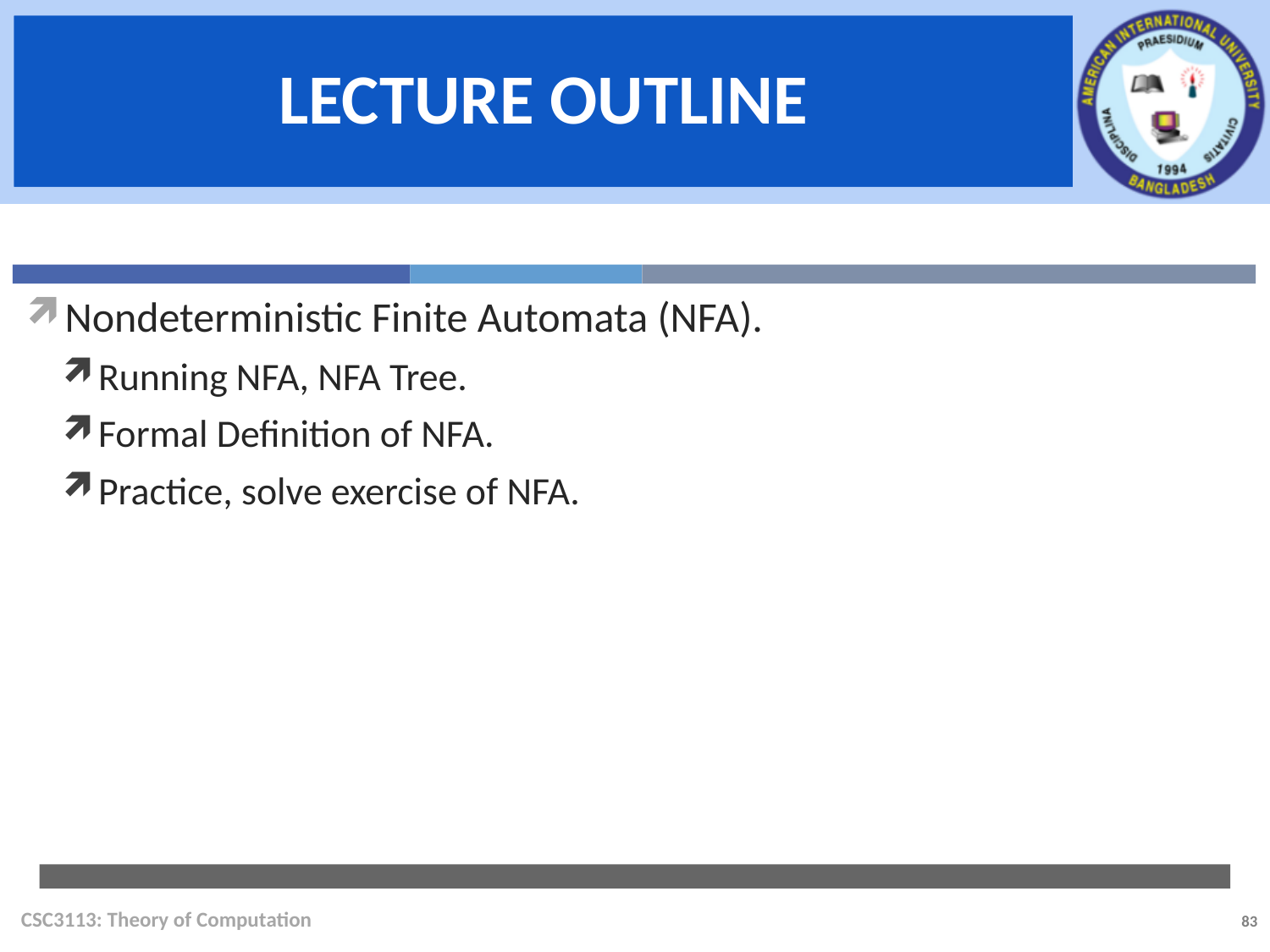

Nondeterministic Finite Automata (NFA).
Running NFA, NFA Tree.
Formal Definition of NFA.
Practice, solve exercise of NFA.

CSC3113: Theory of Computation